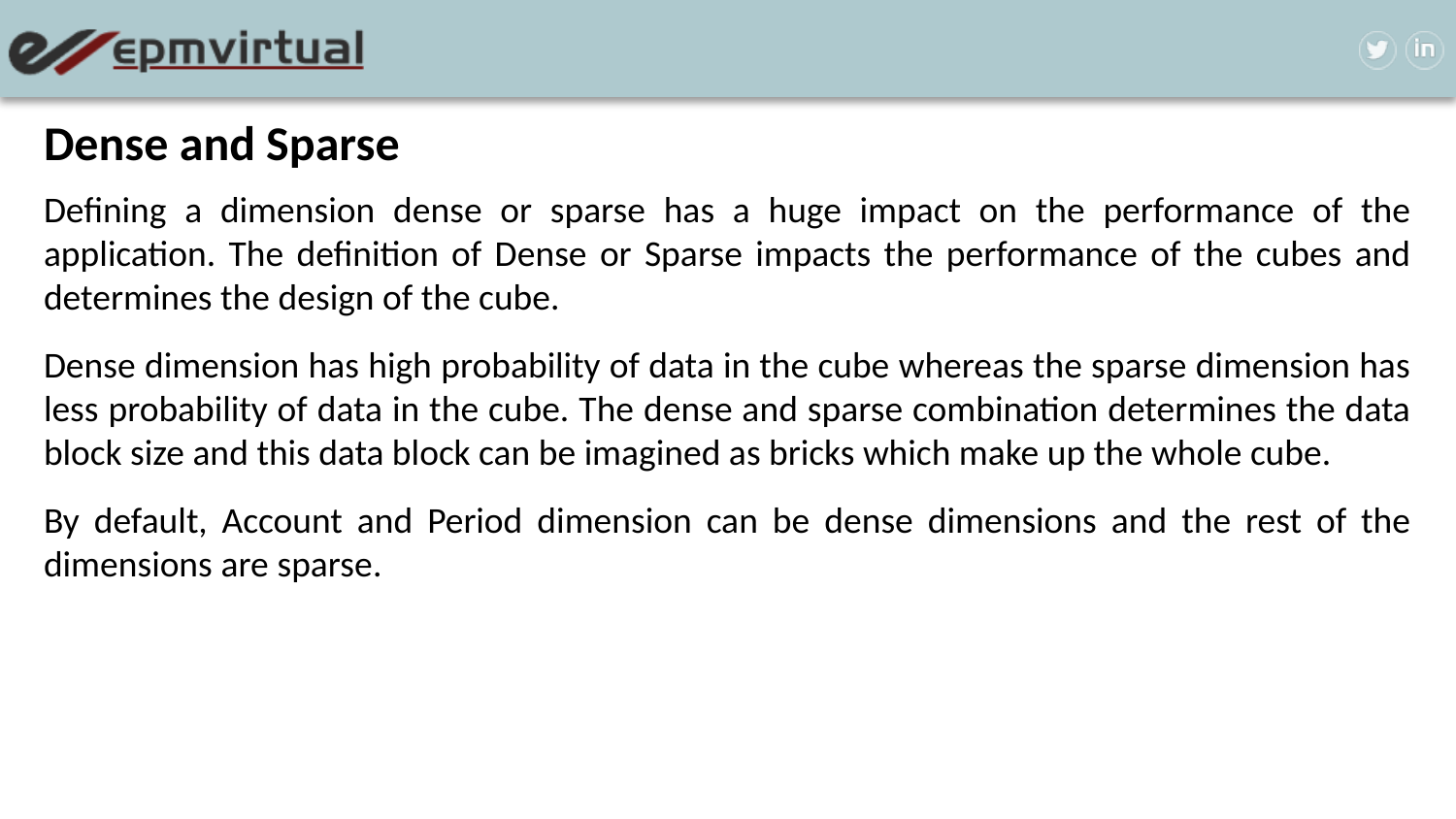

# Dense and Sparse
Defining a dimension dense or sparse has a huge impact on the performance of the application. The definition of Dense or Sparse impacts the performance of the cubes and determines the design of the cube.
Dense dimension has high probability of data in the cube whereas the sparse dimension has less probability of data in the cube. The dense and sparse combination determines the data block size and this data block can be imagined as bricks which make up the whole cube.
By default, Account and Period dimension can be dense dimensions and the rest of the dimensions are sparse.